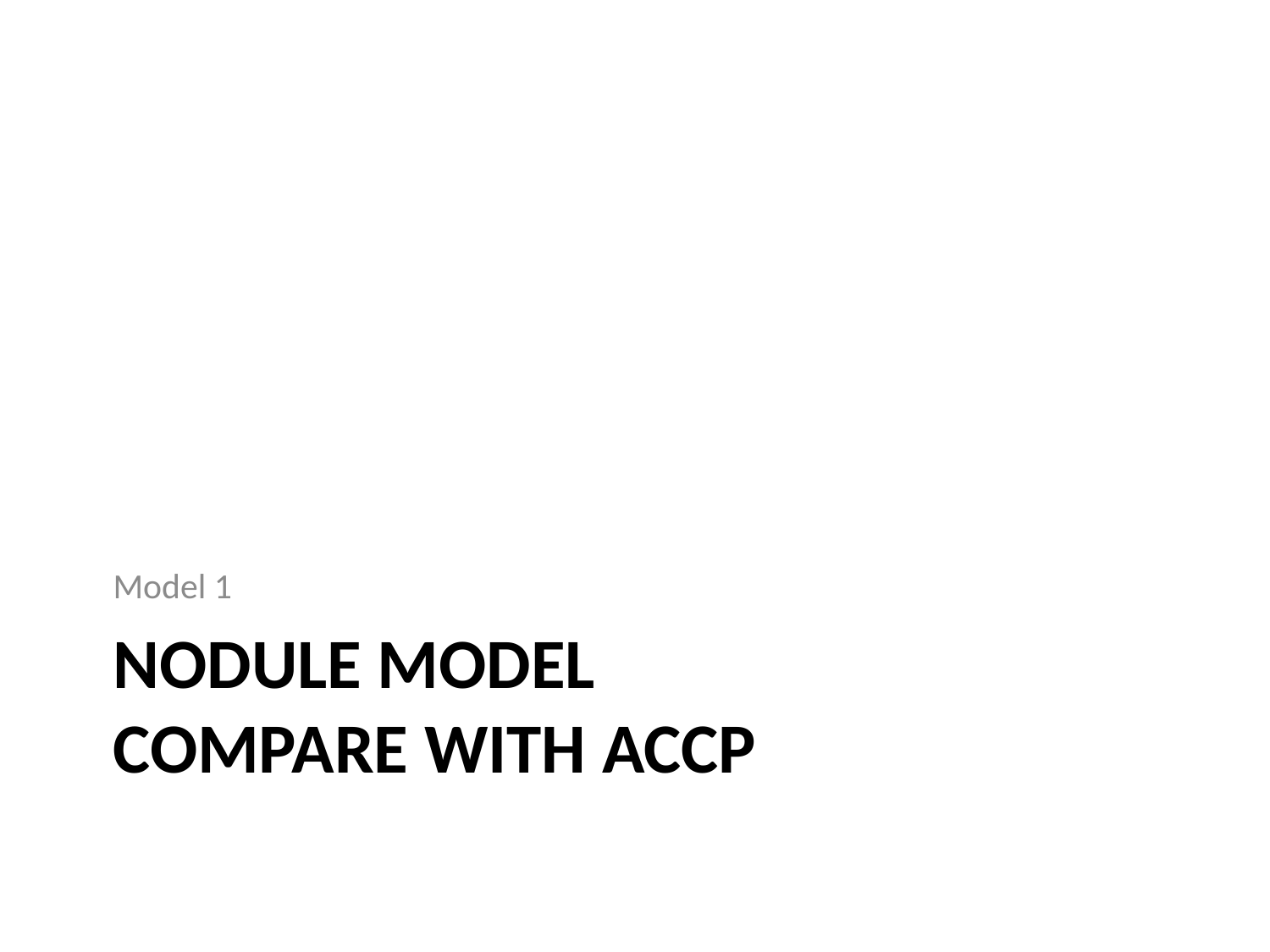

Model 1
# NODULE MODEL Compare with ACCP